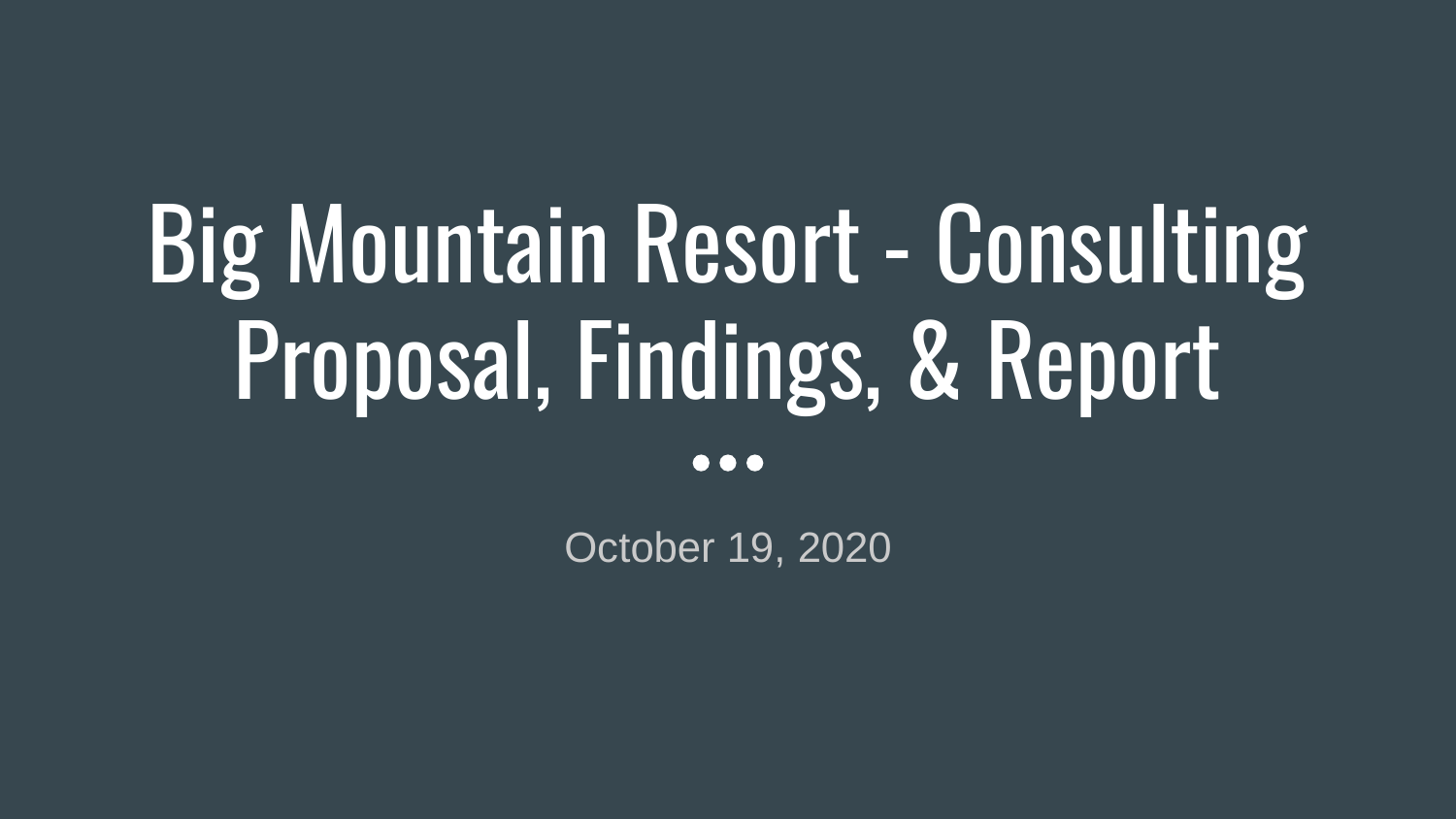

# Big Mountain Resort - Consulting Proposal, Findings, & Report
October 19, 2020